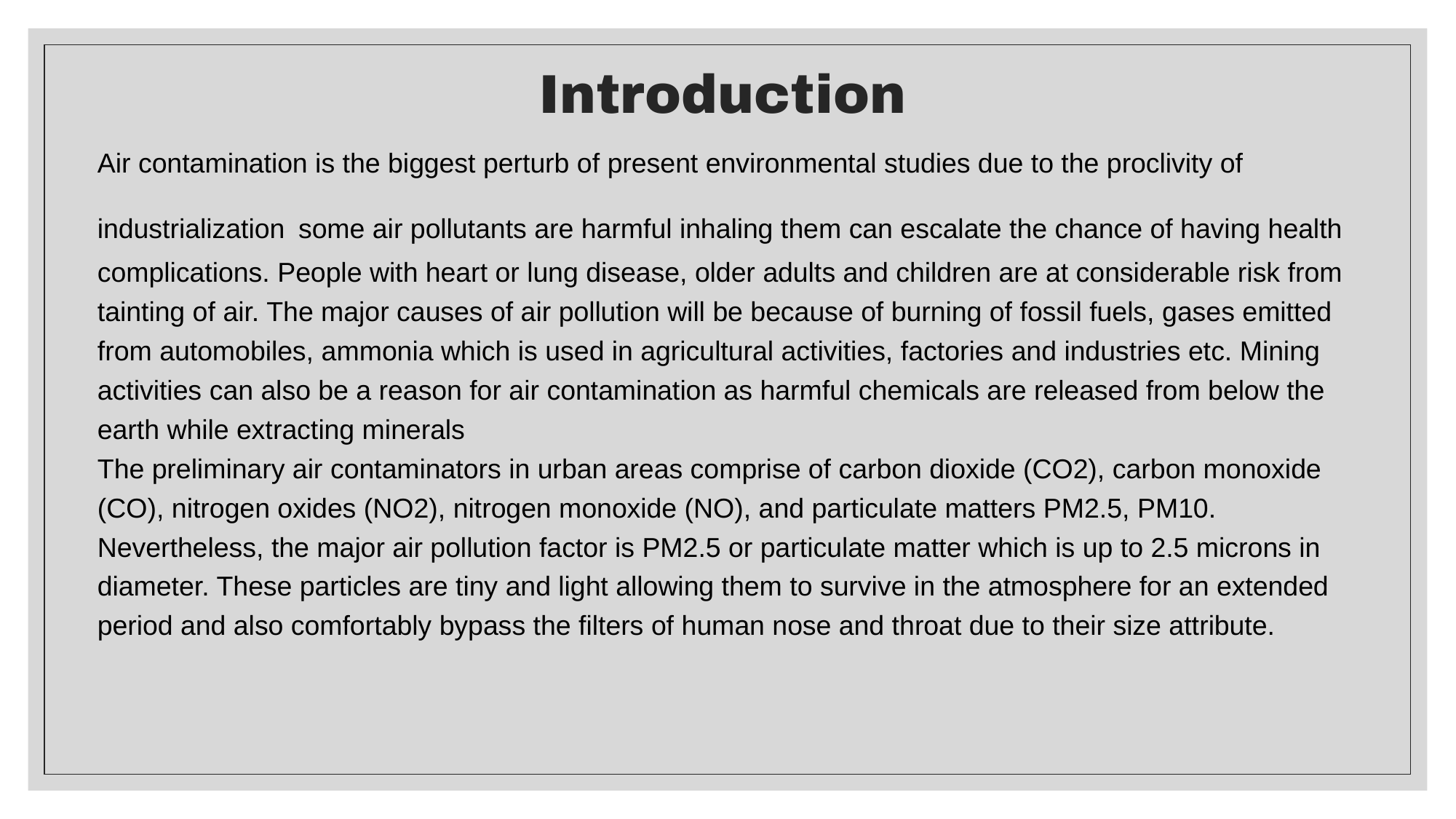

# Introduction
Air contamination is the biggest perturb of present environmental studies due to the proclivity of industrialization some air pollutants are harmful inhaling them can escalate the chance of having health complications. People with heart or lung disease, older adults and children are at considerable risk from tainting of air. The major causes of air pollution will be because of burning of fossil fuels, gases emitted from automobiles, ammonia which is used in agricultural activities, factories and industries etc. Mining activities can also be a reason for air contamination as harmful chemicals are released from below the earth while extracting minerals
The preliminary air contaminators in urban areas comprise of carbon dioxide (CO2), carbon monoxide (CO), nitrogen oxides (NO2), nitrogen monoxide (NO), and particulate matters PM2.5, PM10. Nevertheless, the major air pollution factor is PM2.5 or particulate matter which is up to 2.5 microns in diameter. These particles are tiny and light allowing them to survive in the atmosphere for an extended period and also comfortably bypass the filters of human nose and throat due to their size attribute.